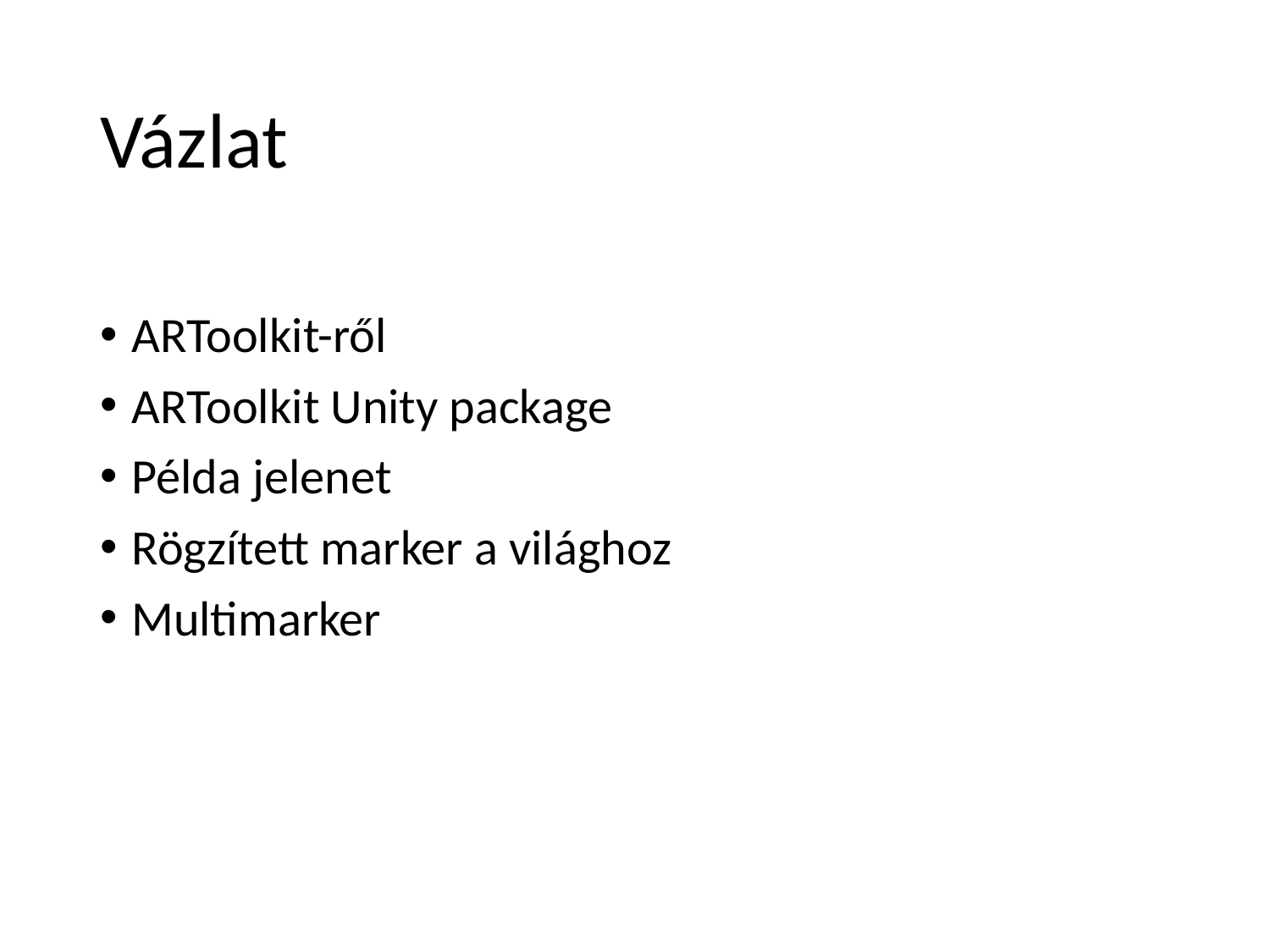

# Vázlat
ARToolkit-ről
ARToolkit Unity package
Példa jelenet
Rögzített marker a világhoz
Multimarker